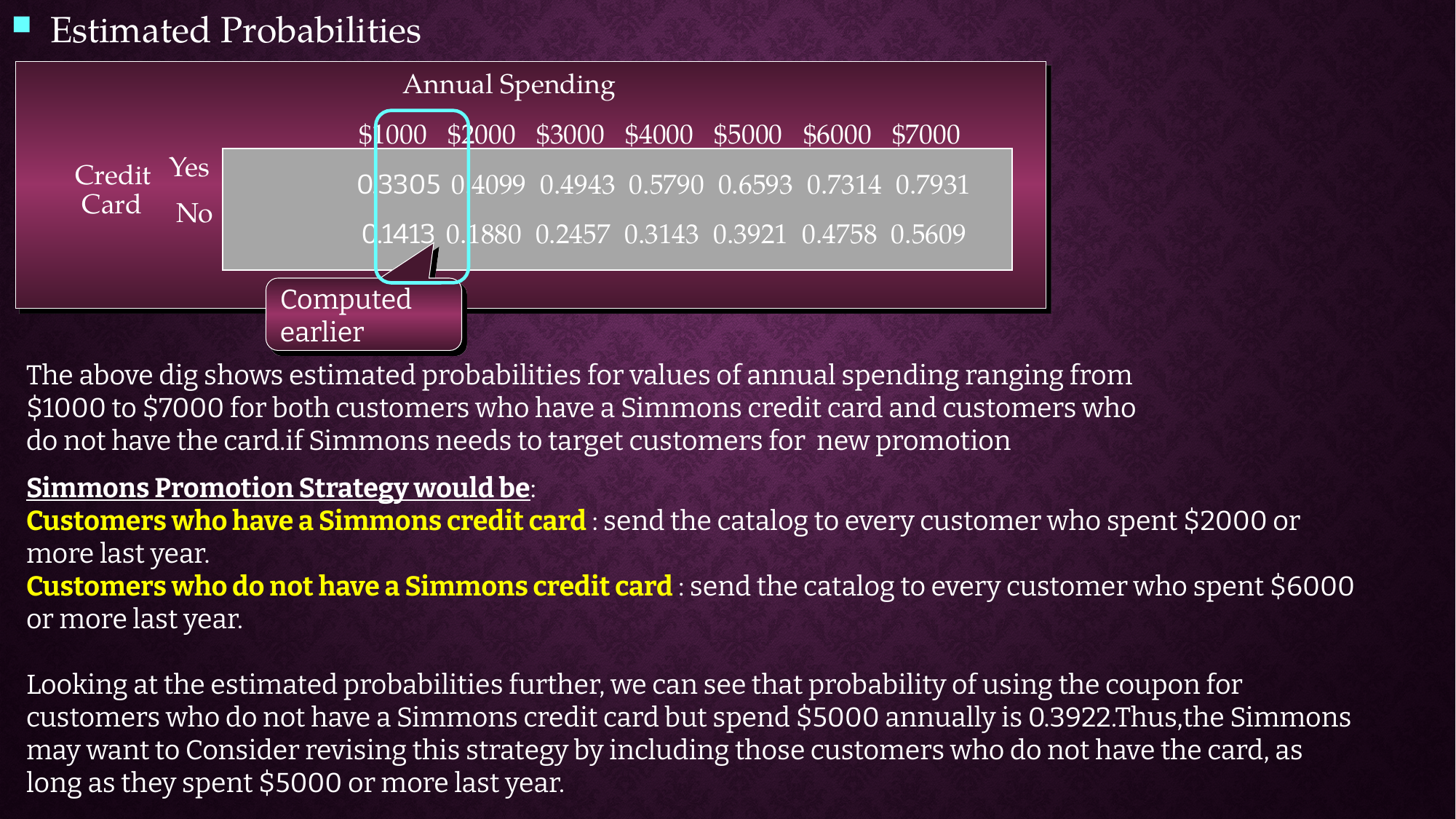

Estimated Probabilities

Annual Spending

$1000   $2000   $3000   $4000   $5000   $6000   $7000
Yes
 No
Credit
 Card

0.3305  0.4099  0.4943  0.5790  0.6593  0.7314  0.7931
0.1413  0.1880  0.2457  0.3143  0.3921  0.4758  0.5609
Computed
earlier
The above dig shows estimated probabilities for values of annual spending ranging from $1000 to $7000 for both customers who have a Simmons credit card and customers who do not have the card.if Simmons needs to target customers for  new promotion
Simmons Promotion Strategy would be:
Customers who have a Simmons credit card : send the catalog to every customer who spent $2000 or more last year.
Customers who do not have a Simmons credit card : send the catalog to every customer who spent $6000 or more last year.

Looking at the estimated probabilities further, we can see that probability of using the coupon for customers who do not have a Simmons credit card but spend $5000 annually is 0.3922.Thus,the Simmons may want to Consider revising this strategy by including those customers who do not have the card, as long as they spent $5000 or more last year.